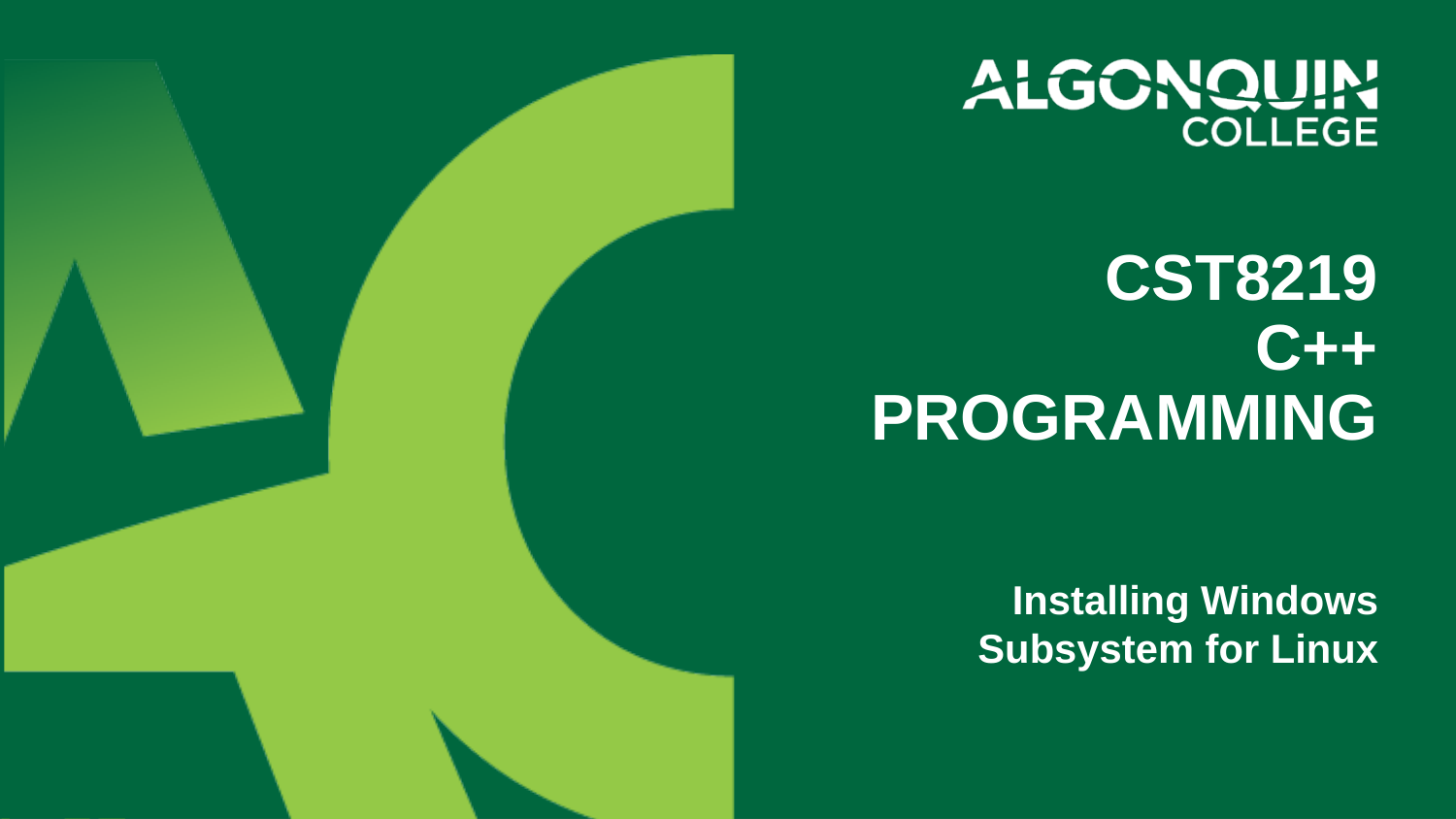

# CST8219 C++ Programming
Installing Windows Subsystem for Linux